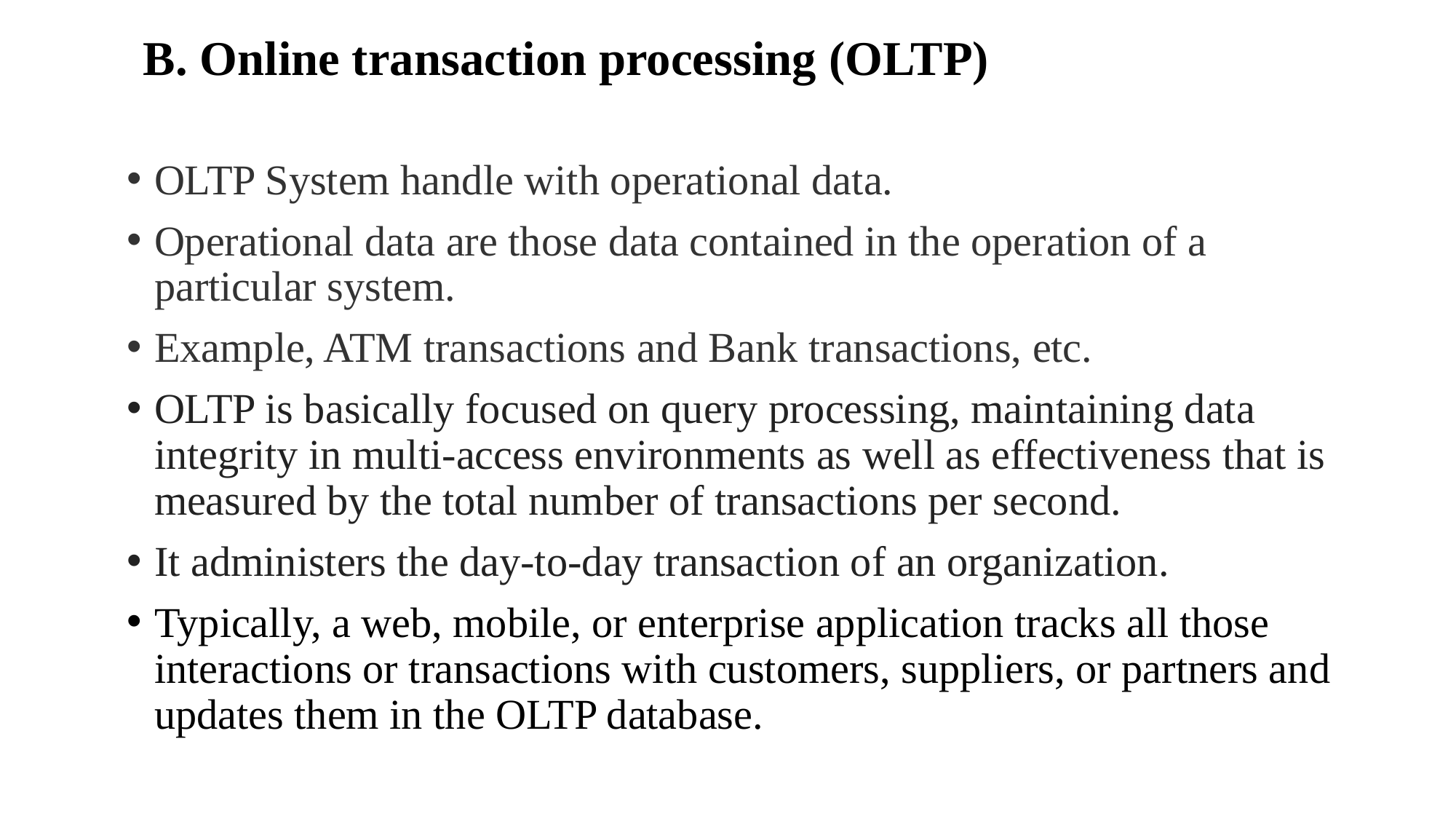

# B. Online transaction processing (OLTP)
OLTP System handle with operational data.
Operational data are those data contained in the operation of a particular system.
Example, ATM transactions and Bank transactions, etc.
OLTP is basically focused on query processing, maintaining data integrity in multi-access environments as well as effectiveness that is measured by the total number of transactions per second.
It administers the day-to-day transaction of an organization.
Typically, a web, mobile, or enterprise application tracks all those interactions or transactions with customers, suppliers, or partners and updates them in the OLTP database.